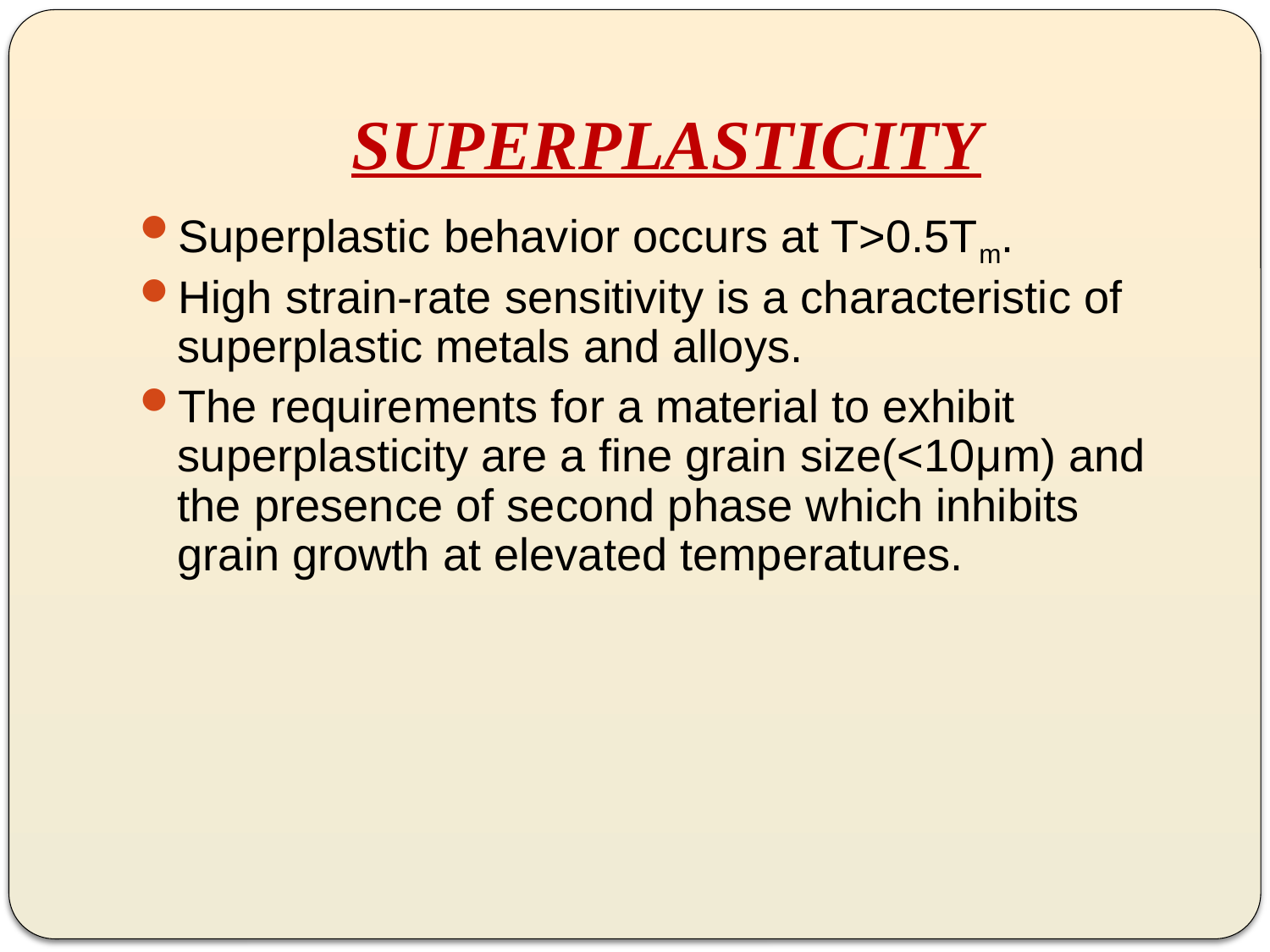

# SUPERPLASTICITY
Superplastic behavior occurs at T>0.5Tm.
High strain-rate sensitivity is a characteristic of superplastic metals and alloys.
The requirements for a material to exhibit superplasticity are a fine grain size(<10μm) and the presence of second phase which inhibits grain growth at elevated temperatures.